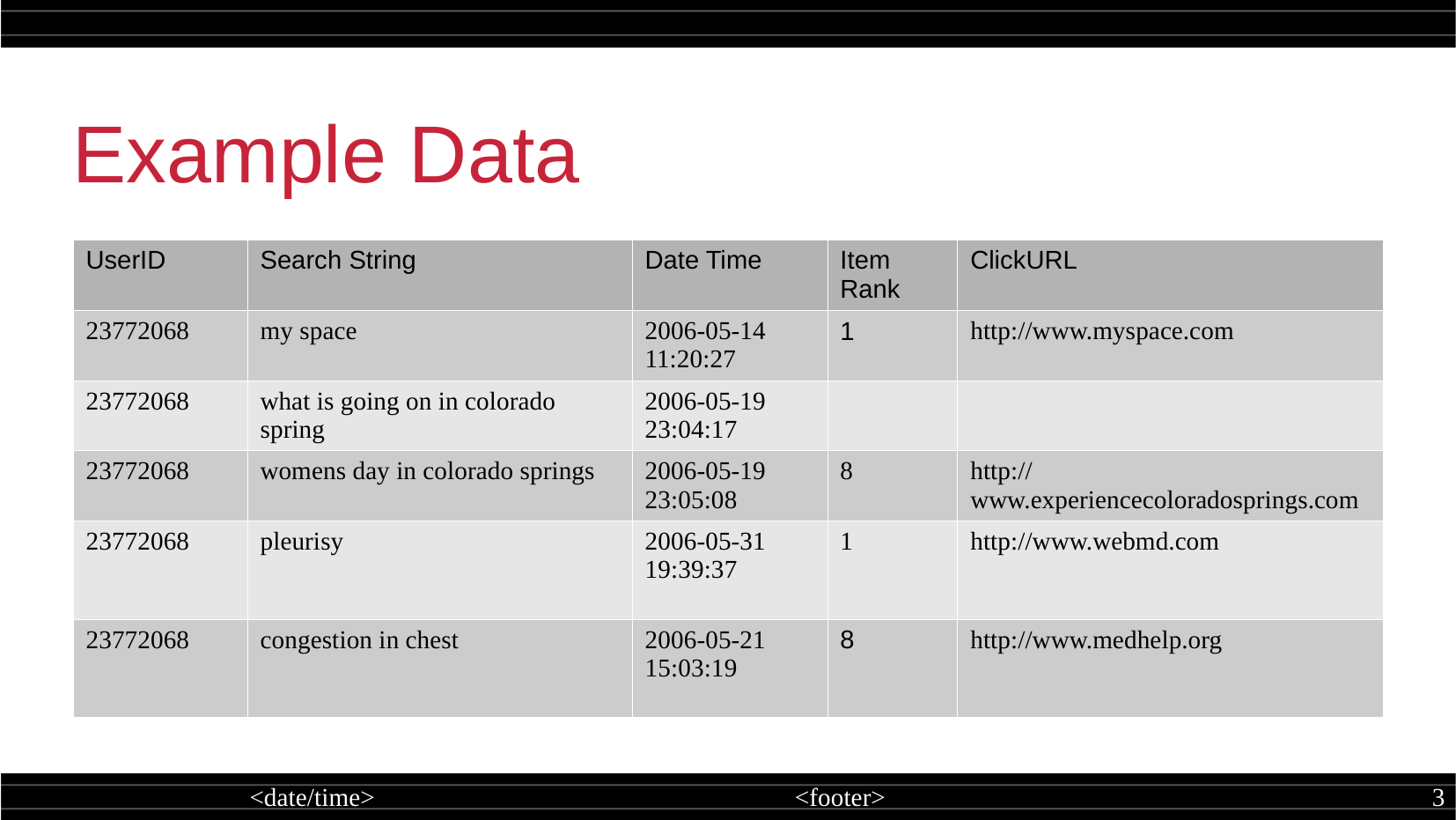

Example Data
| UserID | Search String | Date Time | Item Rank | ClickURL |
| --- | --- | --- | --- | --- |
| 23772068 | my space | 2006-05-14 11:20:27 | 1 | http://www.myspace.com |
| 23772068 | what is going on in colorado spring | 2006-05-19 23:04:17 |  |  |
| 23772068 | womens day in colorado springs | 2006-05-19 23:05:08 | 8 | http://www.experiencecoloradosprings.com |
| 23772068 | pleurisy | 2006-05-31 19:39:37 | 1 | http://www.webmd.com |
| 23772068 | congestion in chest | 2006-05-21 15:03:19 | 8 | http://www.medhelp.org |